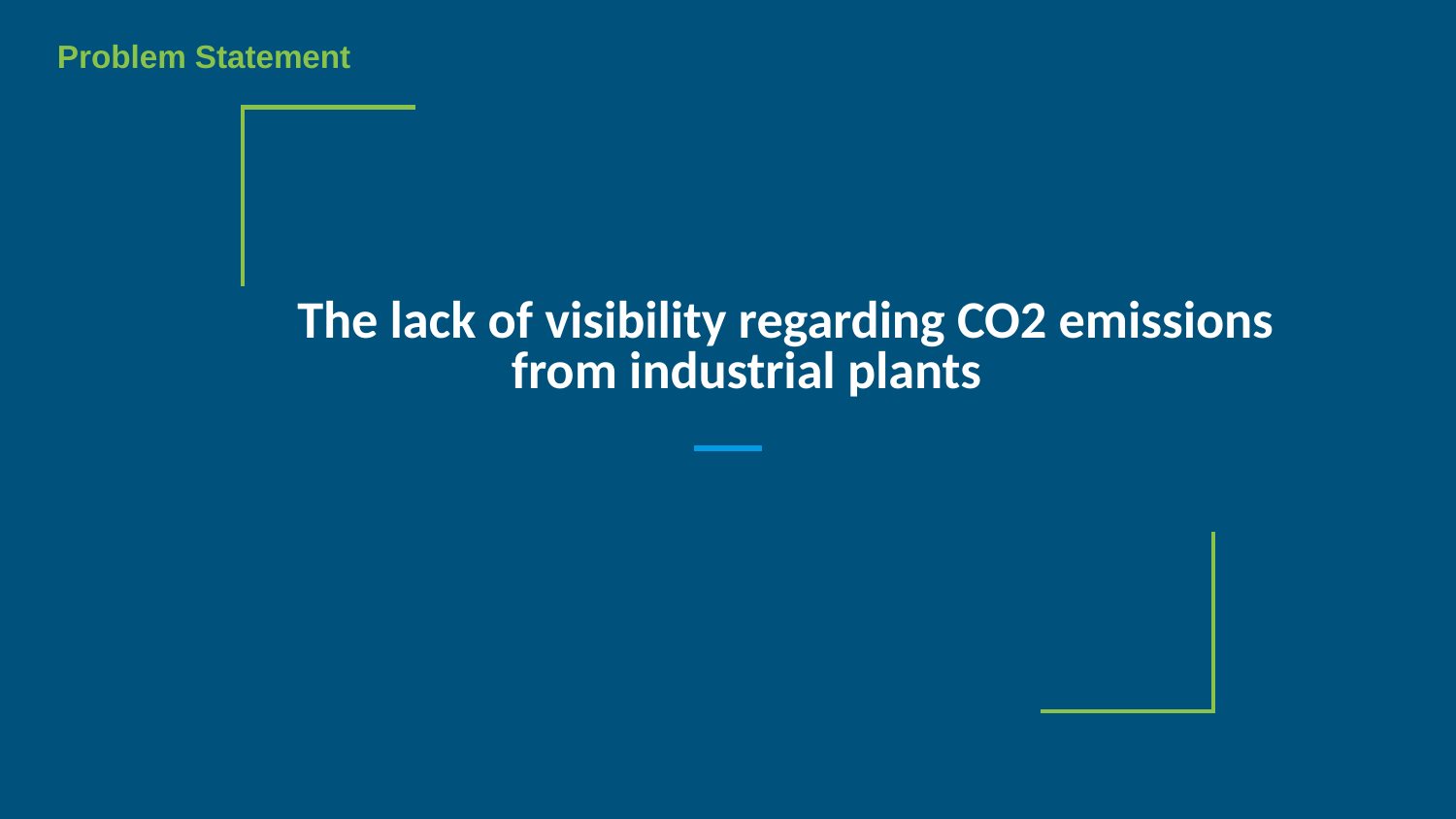

# Problem Statement
The lack of visibility regarding CO2 emissions
                  from industrial plants